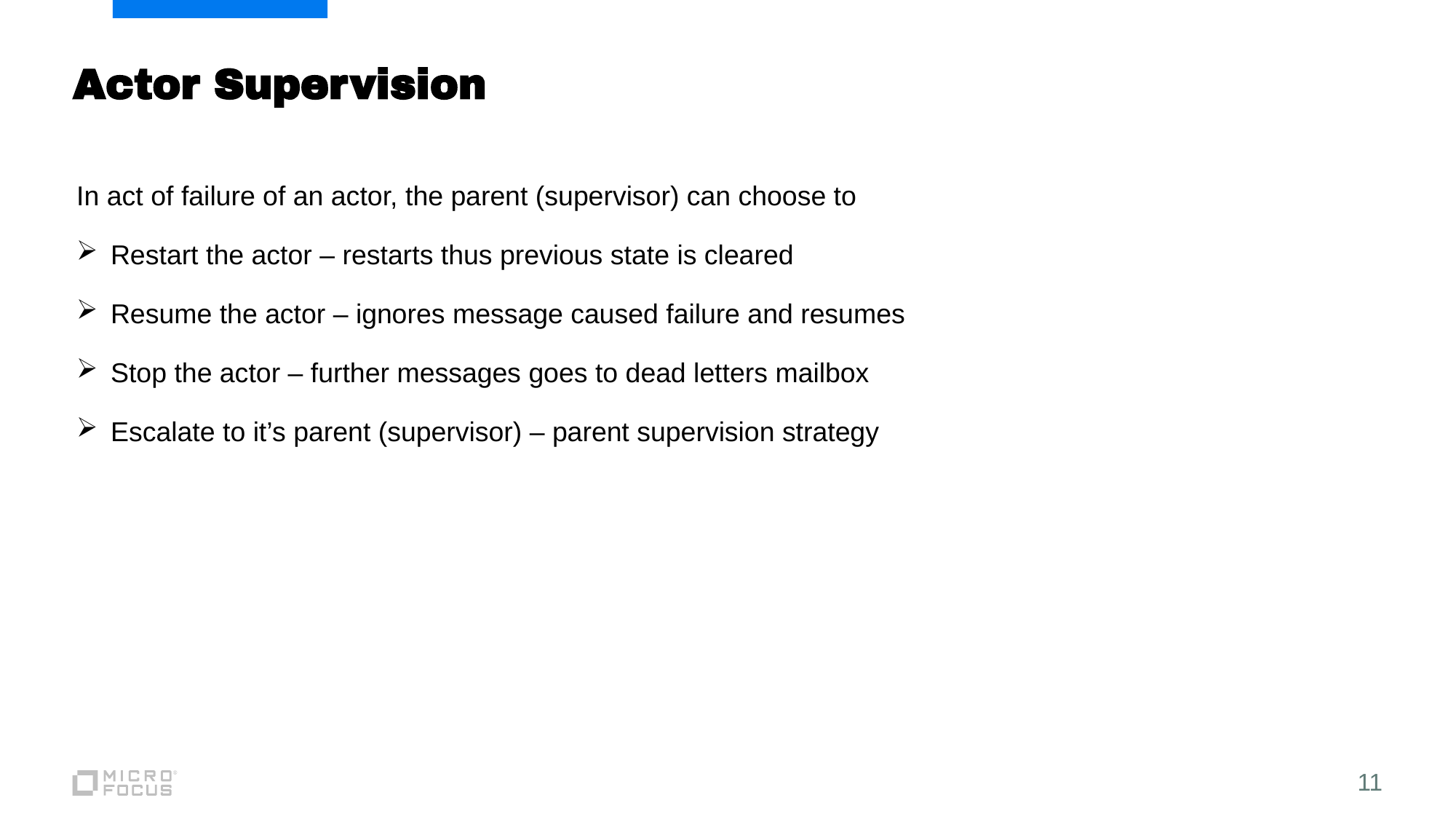

# Actor Supervision
In act of failure of an actor, the parent (supervisor) can choose to

Restart the actor – restarts thus previous state is cleared

Resume the actor – ignores message caused failure and resumes

Stop the actor – further messages goes to dead letters mailbox

Escalate to it’s parent (supervisor) – parent supervision strategy
11